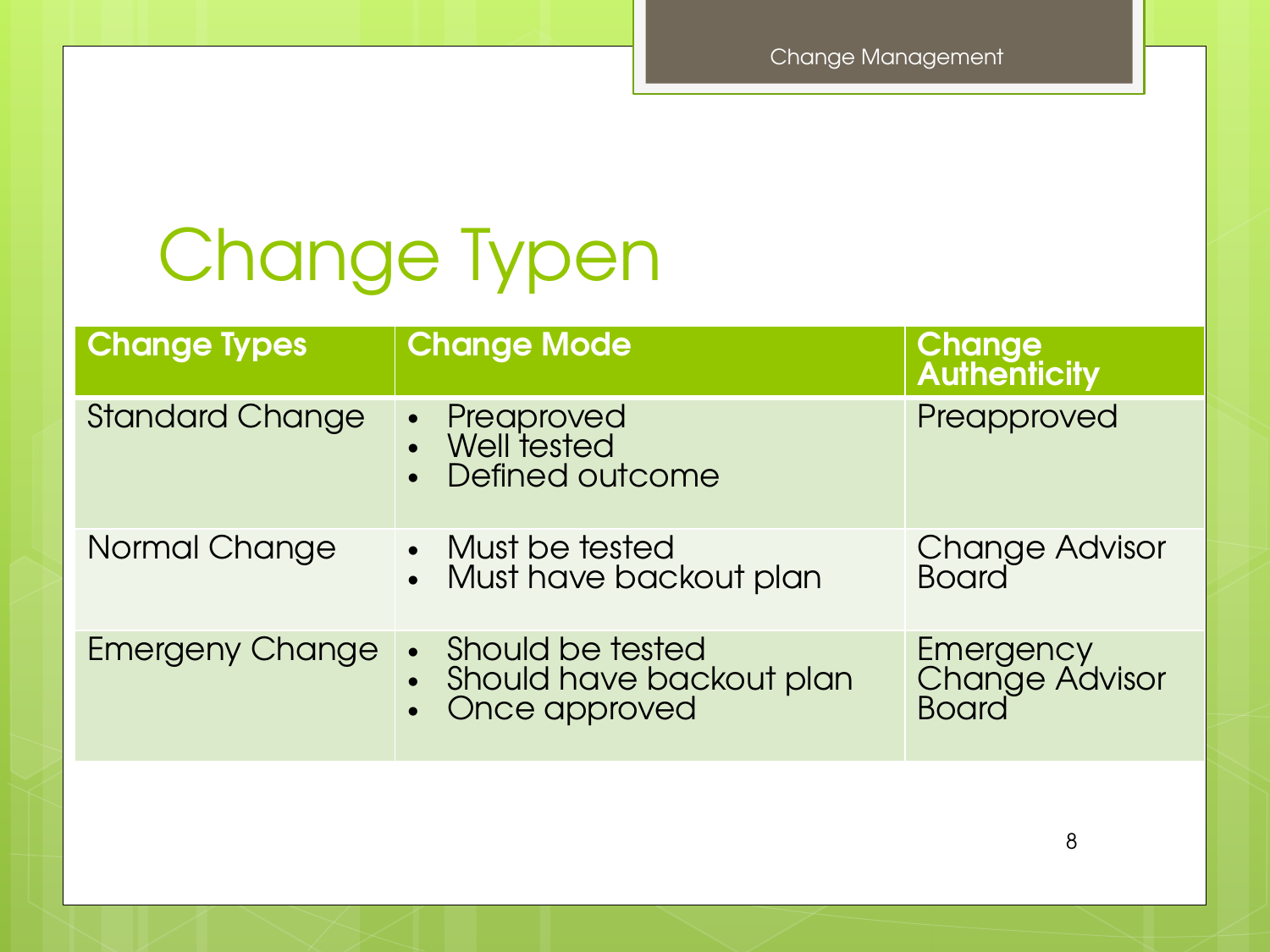

Change Management
# Change Typen
| Change Types | Change Mode | Change Authenticity |
| --- | --- | --- |
| Standard Change | Preaproved Well tested Defined outcome | Preapproved |
| Normal Change | Must be tested Must have backout plan | Change Advisor Board |
| Emergeny Change | Should be tested Should have backout plan Once approved | Emergency Change Advisor Board |
8